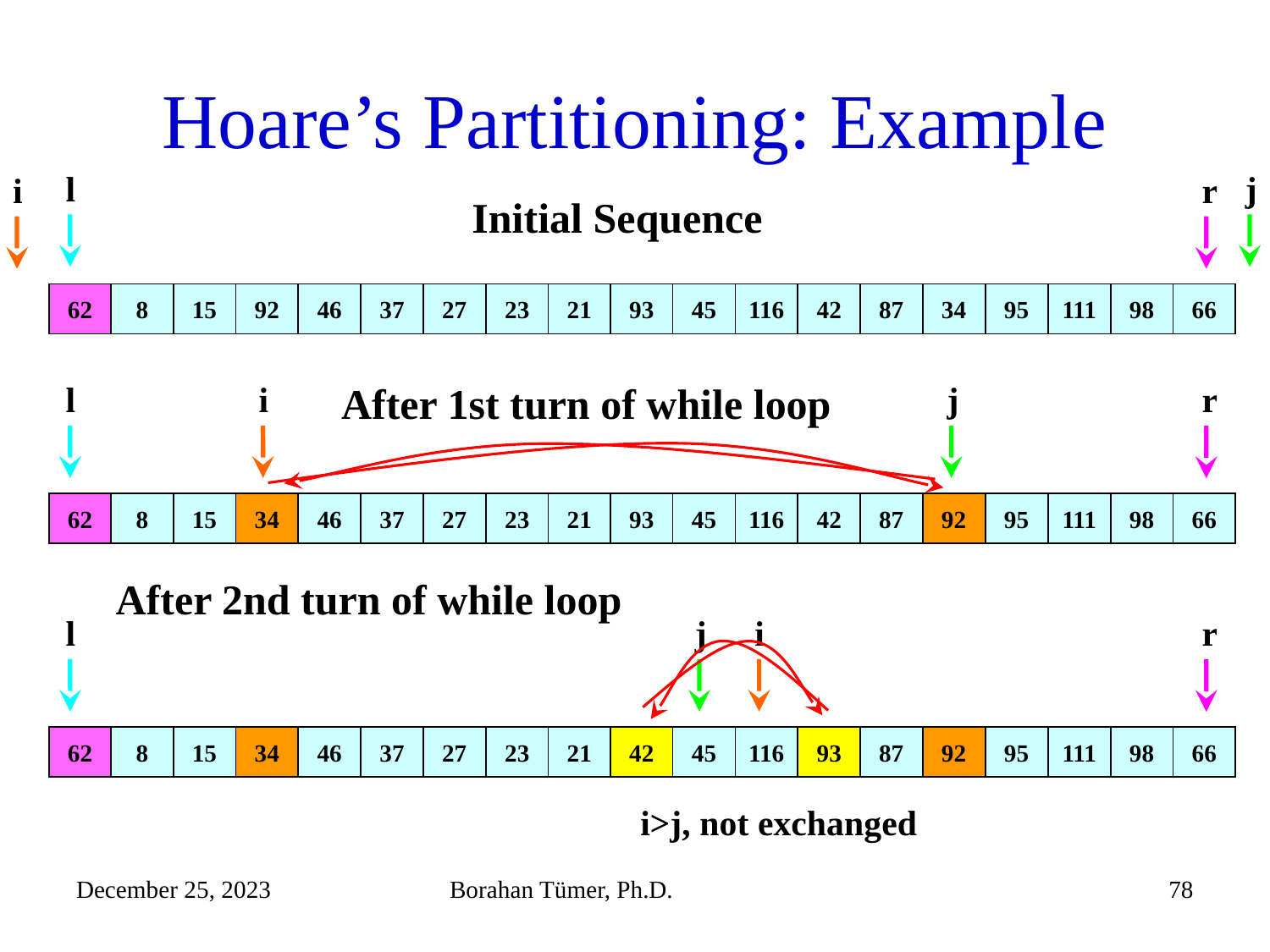

# Hoare’s Partitioning: Example
l

j

i

r

Initial Sequence
62
8
46
37
21
93
42
87
111
98
66
15
92
27
23
45
116
34
95
l

i

After 1st turn of while loop
j

r

62
8
46
37
21
93
42
87
111
98
66
15
34
27
23
45
116
92
95
After 2nd turn of while loop
l

j

i

r

62
8
46
37
21
42
93
87
111
98
66
15
34
27
23
45
116
92
95
i>j, not exchanged
December 25, 2023
Borahan Tümer, Ph.D.
78